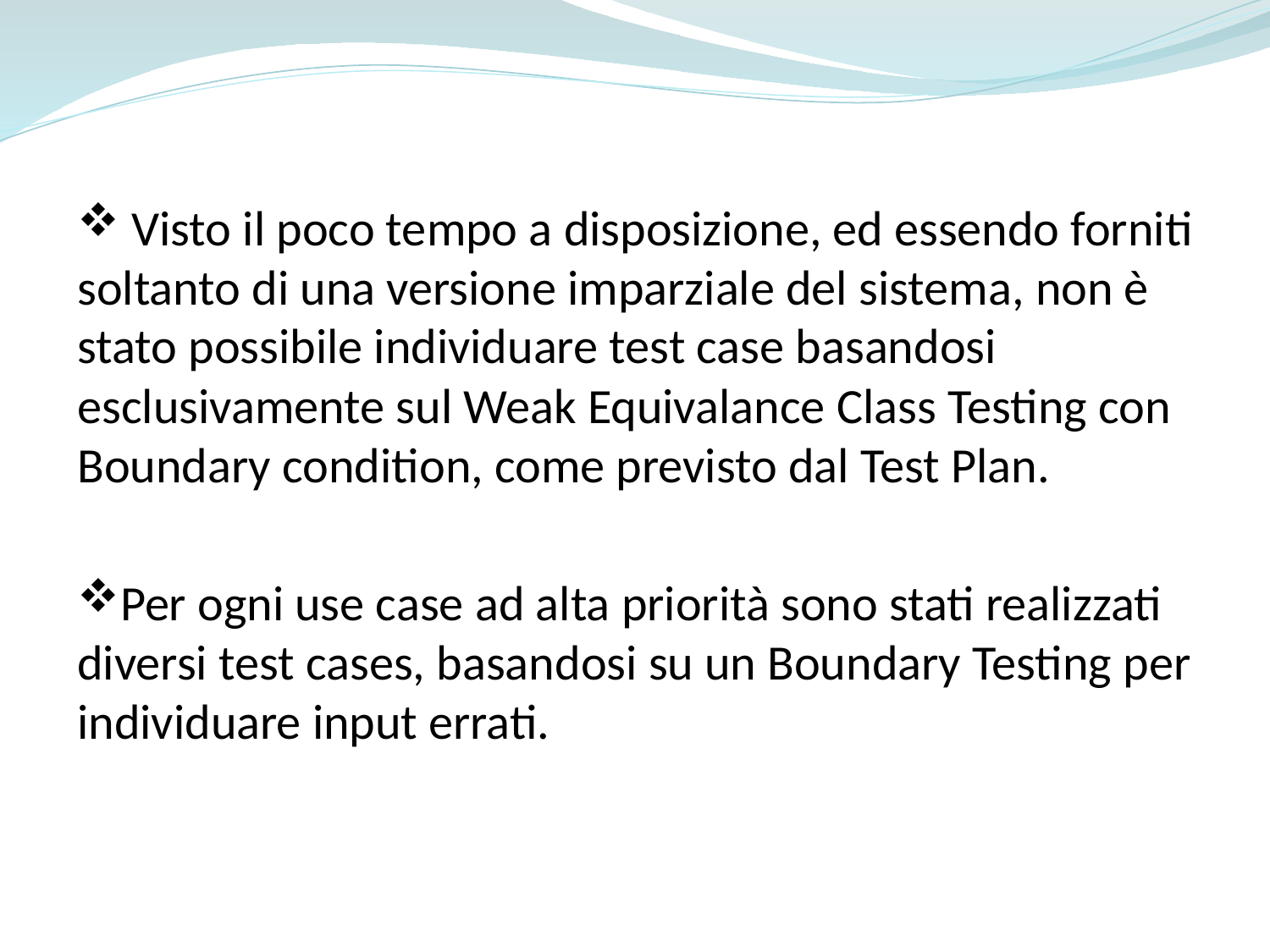

Visto il poco tempo a disposizione, ed essendo forniti soltanto di una versione imparziale del sistema, non è stato possibile individuare test case basandosi esclusivamente sul Weak Equivalance Class Testing con Boundary condition, come previsto dal Test Plan.

Per ogni use case ad alta priorità sono stati realizzati diversi test cases, basandosi su un Boundary Testing per individuare input errati.